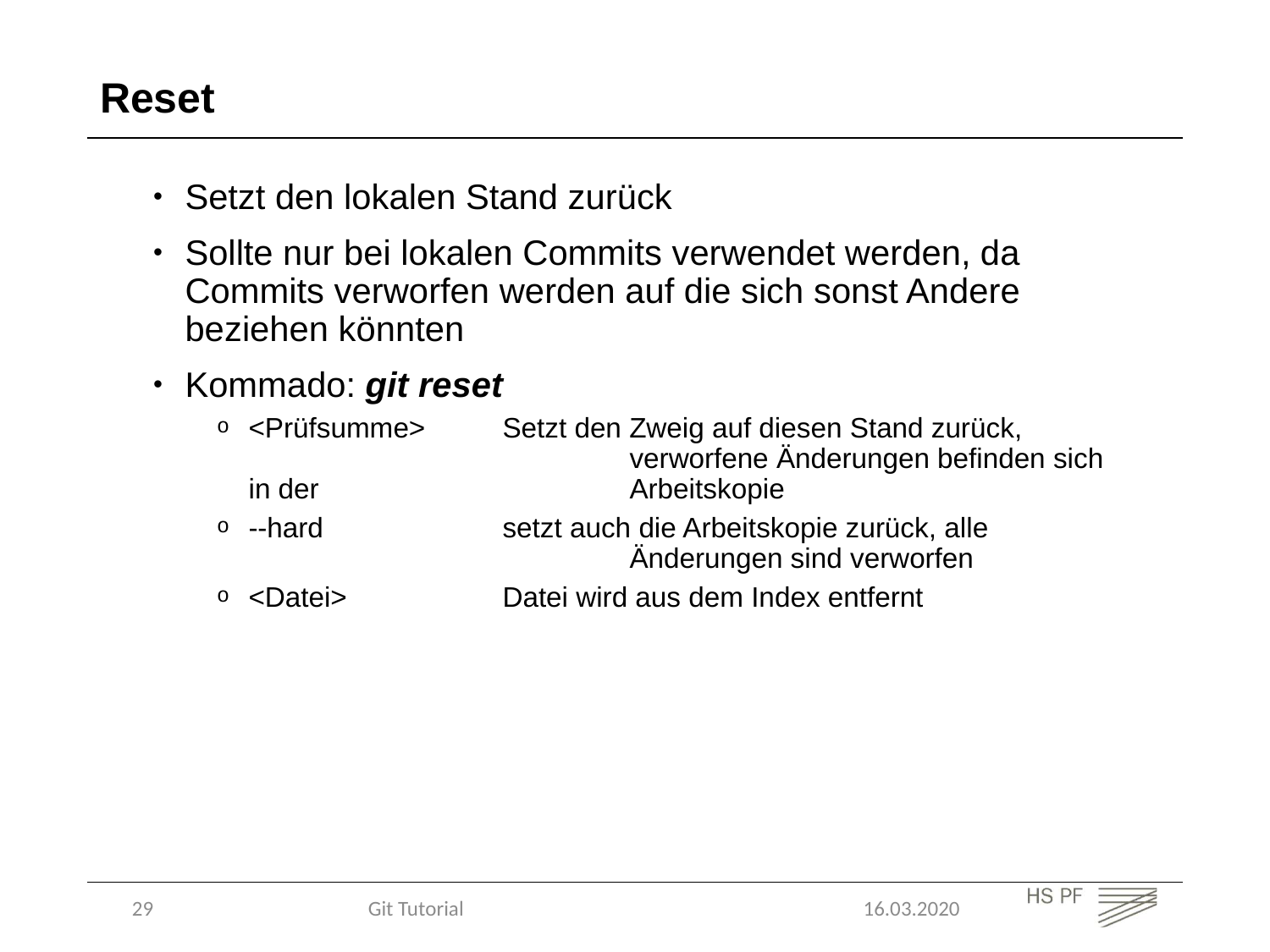

Reset
Setzt den lokalen Stand zurück
Sollte nur bei lokalen Commits verwendet werden, da Commits verworfen werden auf die sich sonst Andere beziehen könnten
Kommado: git reset
<Prüfsumme>	Setzt den Zweig auf diesen Stand zurück, 			verworfene Änderungen befinden sich in der 			Arbeitskopie
--hard		setzt auch die Arbeitskopie zurück, alle 				Änderungen sind verworfen
<Datei>		Datei wird aus dem Index entfernt